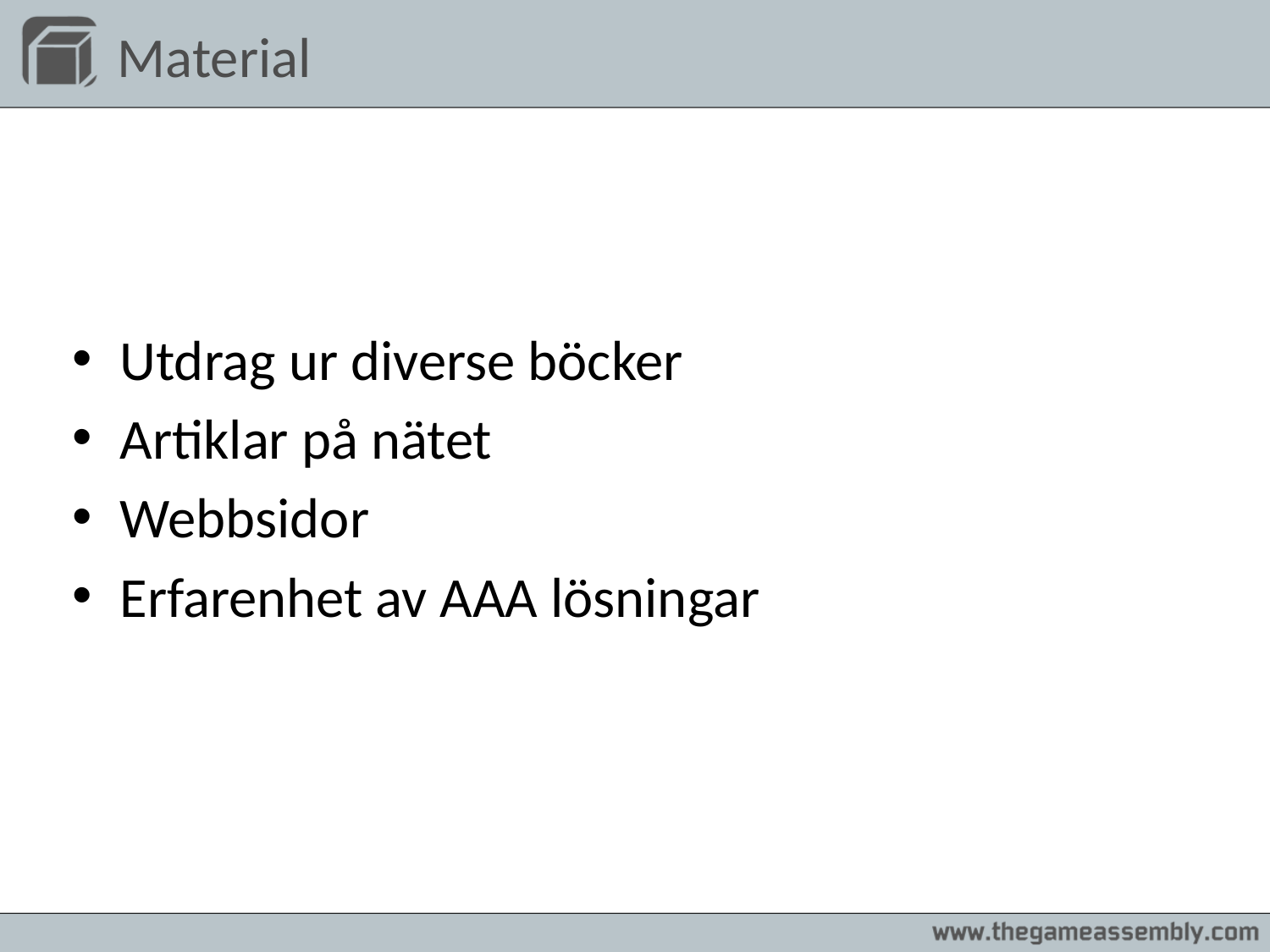

# Material
Utdrag ur diverse böcker
Artiklar på nätet
Webbsidor
Erfarenhet av AAA lösningar